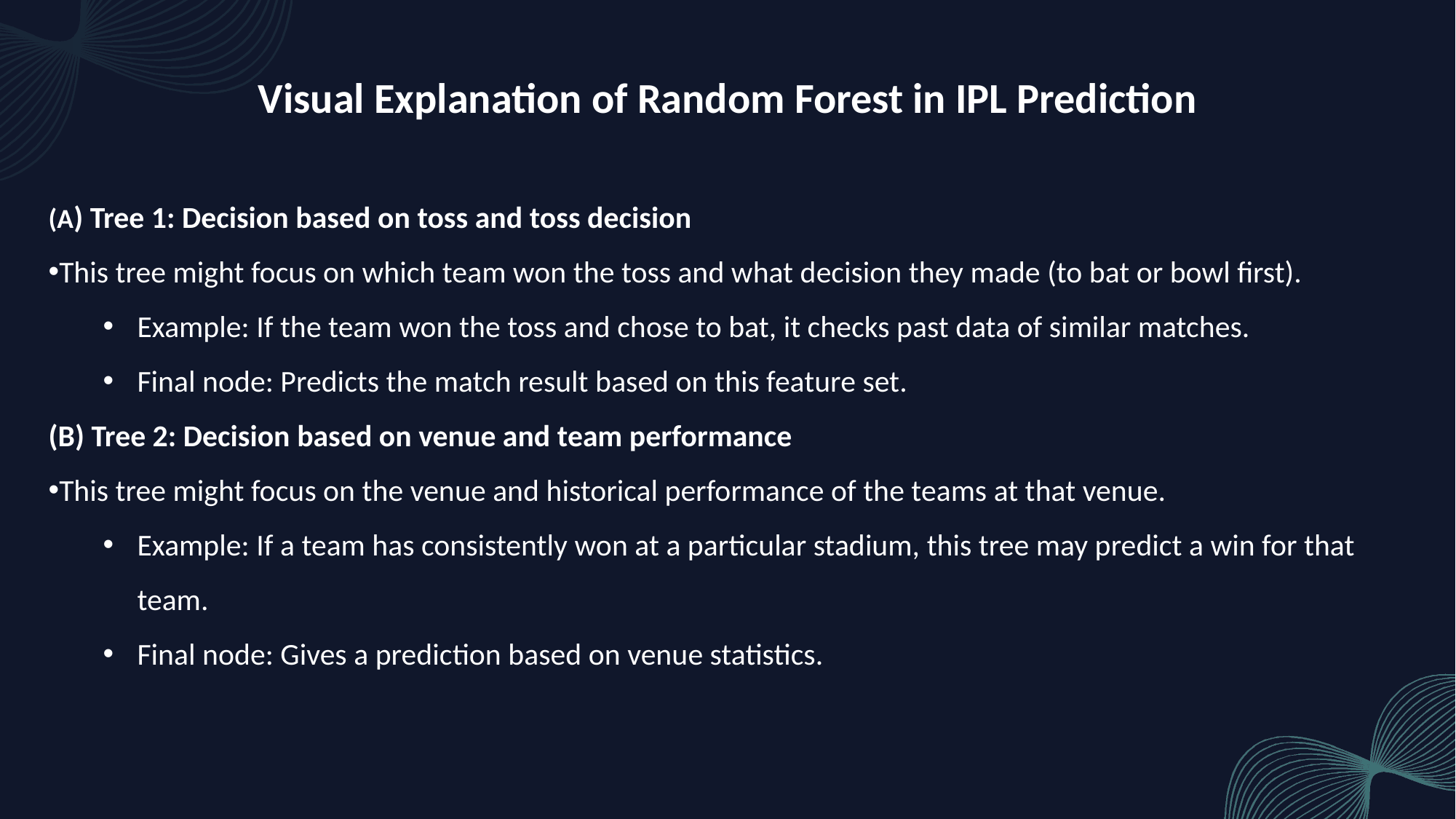

Visual Explanation of Random Forest in IPL Prediction
(A) Tree 1: Decision based on toss and toss decision
This tree might focus on which team won the toss and what decision they made (to bat or bowl first).
Example: If the team won the toss and chose to bat, it checks past data of similar matches.
Final node: Predicts the match result based on this feature set.
(B) Tree 2: Decision based on venue and team performance
This tree might focus on the venue and historical performance of the teams at that venue.
Example: If a team has consistently won at a particular stadium, this tree may predict a win for that team.
Final node: Gives a prediction based on venue statistics.